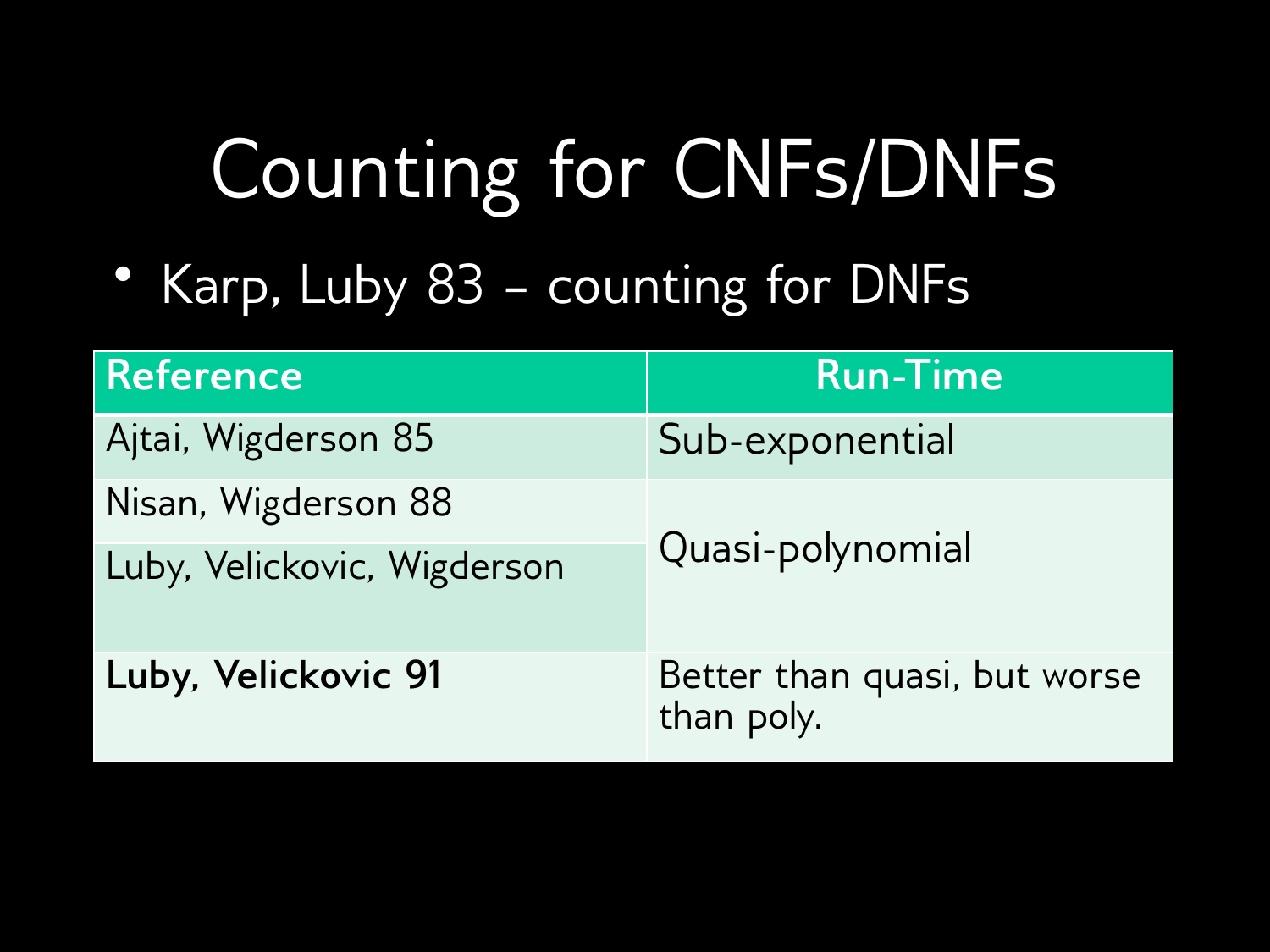

# Counting for CNFs/DNFs
Karp, Luby 83 – counting for DNFs
| Reference | Run-Time |
| --- | --- |
| Ajtai, Wigderson 85 | Sub-exponential |
| Nisan, Wigderson 88 | Quasi-polynomial |
| Luby, Velickovic, Wigderson |  |
| Luby, Velickovic 91 | Better than quasi, but worse than poly. |